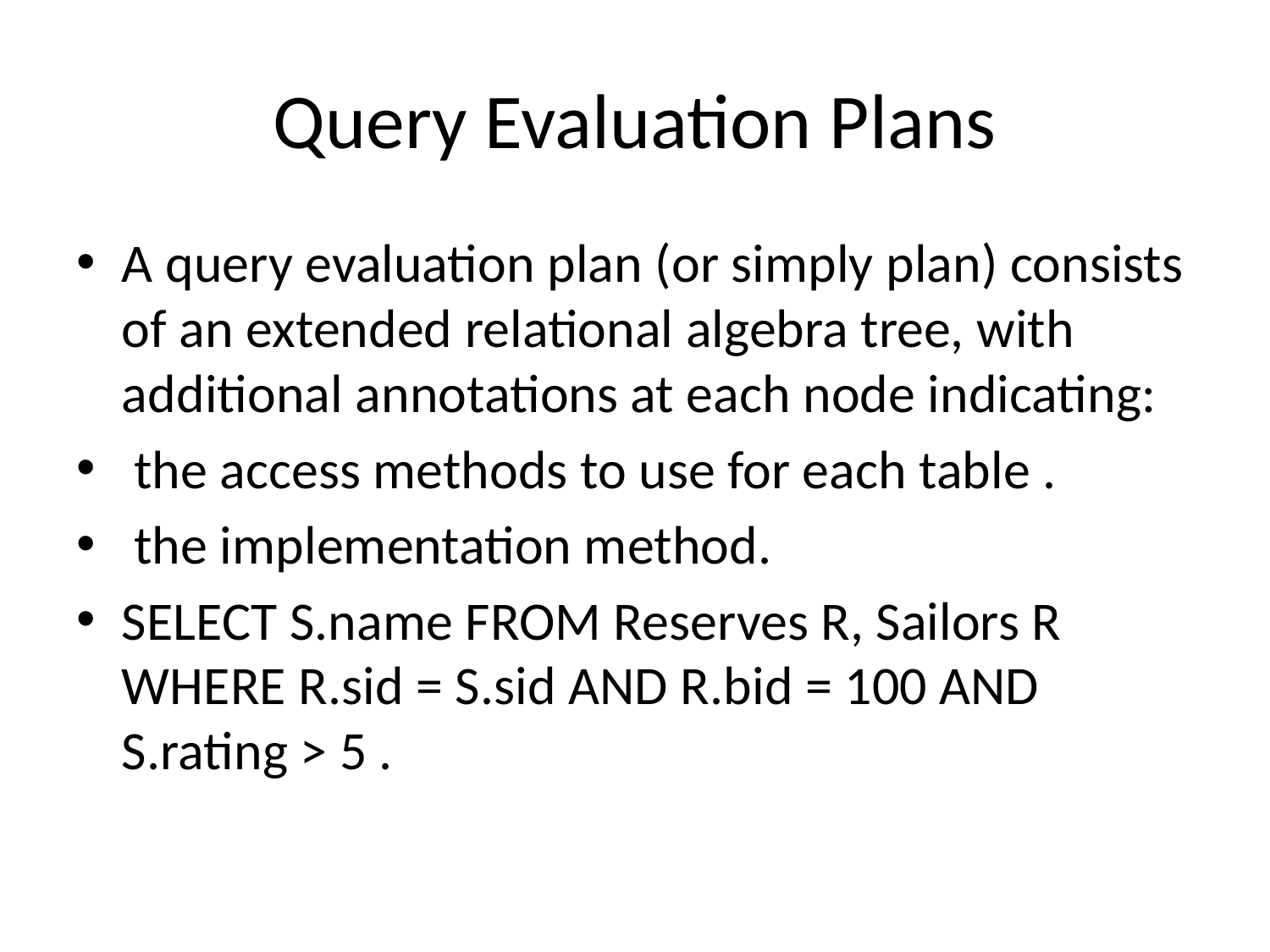

# Query Evaluation Plans
A query evaluation plan (or simply plan) consists of an extended relational algebra tree, with additional annotations at each node indicating:
 the access methods to use for each table .
 the implementation method.
SELECT S.name FROM Reserves R, Sailors R WHERE R.sid = S.sid AND R.bid = 100 AND S.rating > 5 .